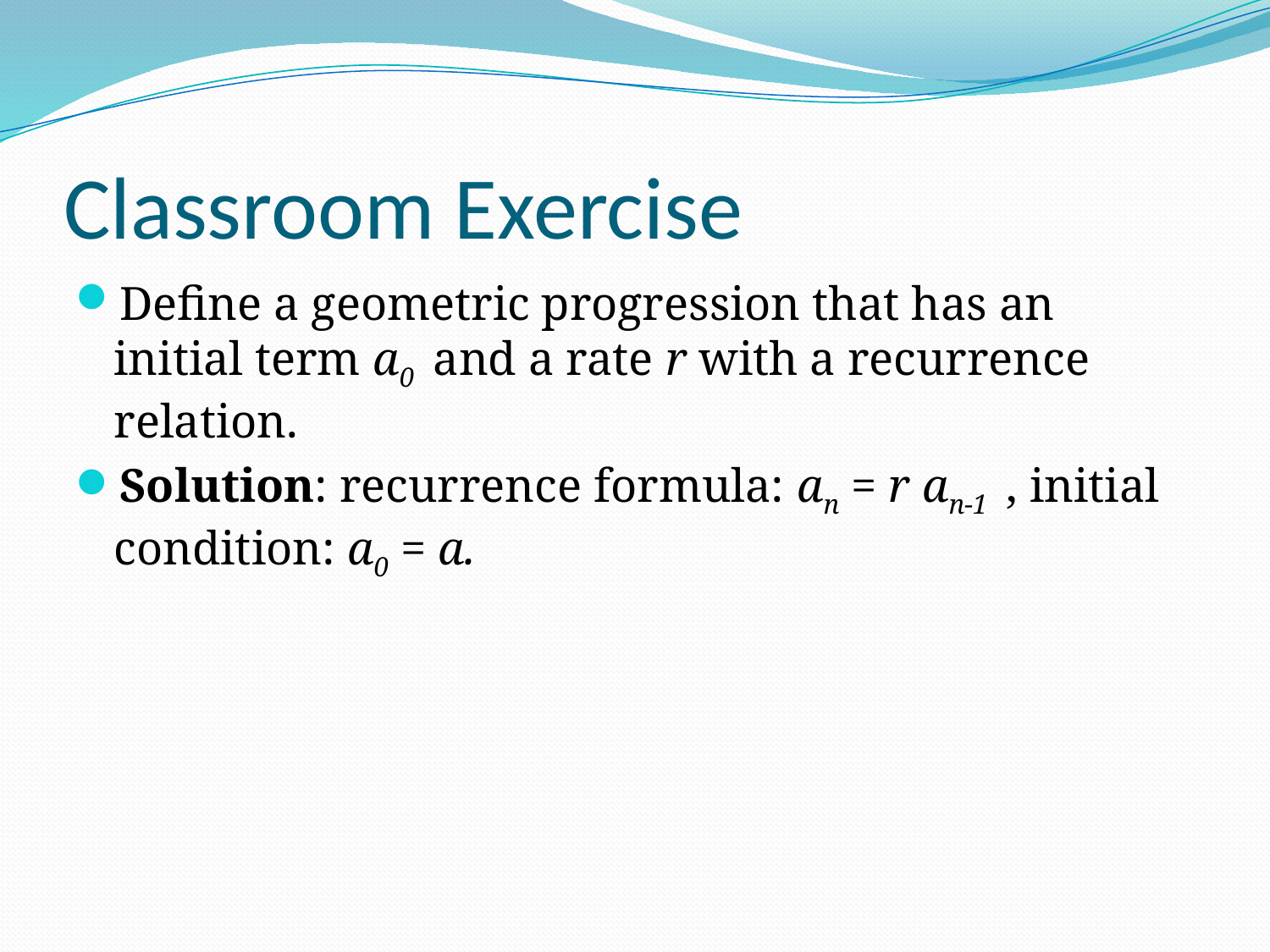

# Classroom Exercise
Define a geometric progression that has an initial term a0  and a rate r with a recurrence relation.
Solution: recurrence formula: an = r an-1  , initial condition: a0 = a.